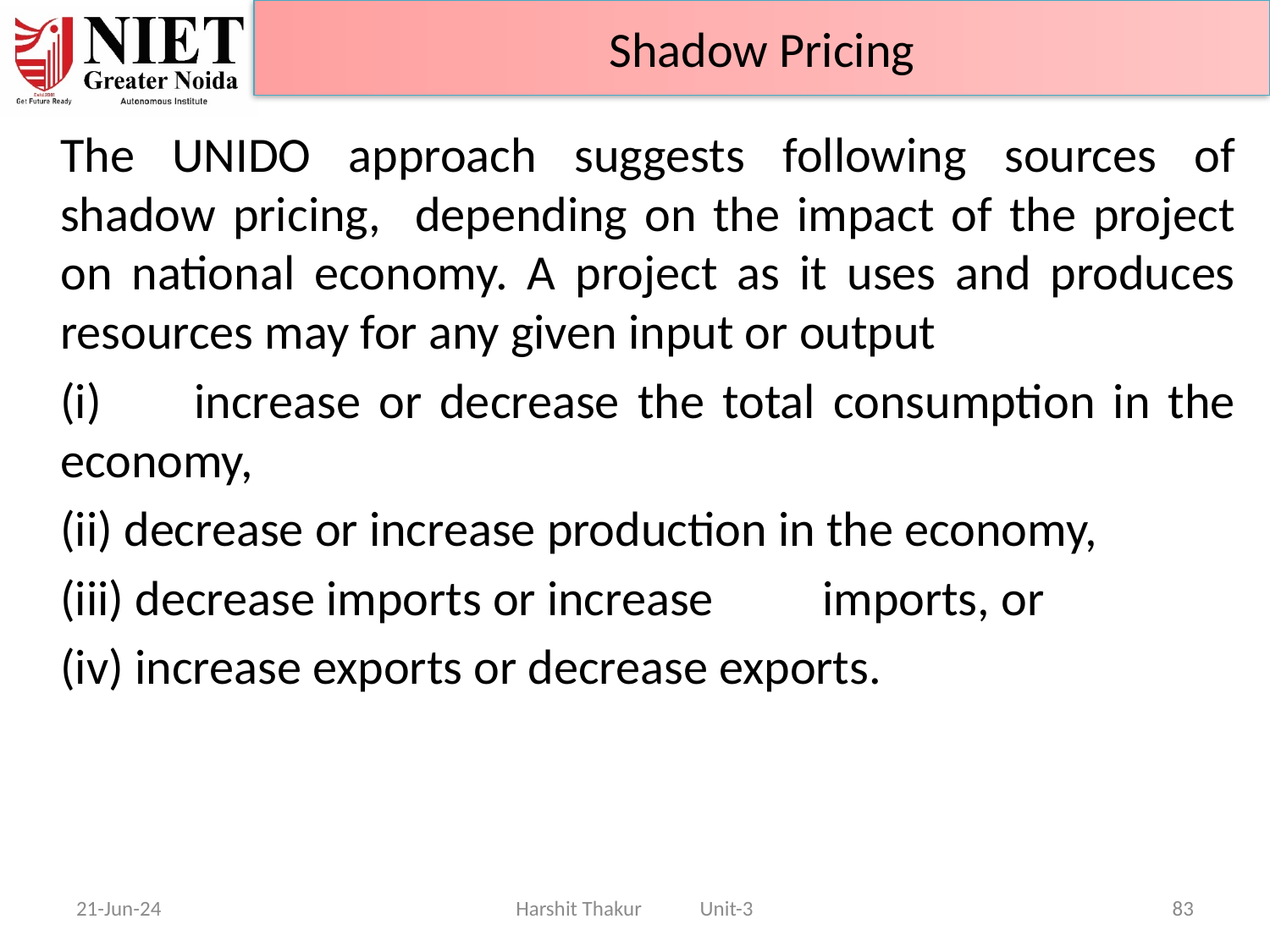

Shadow Pricing
	The UNIDO approach suggests following sources of shadow pricing,  depending on the impact of the project on national economy. A project as it uses and produces resources may for any given input or output
	(i) 	increase or decrease the total consumption in the economy,
	(ii) decrease or increase production in the economy,
	(iii) decrease imports or increase 	imports, or
	(iv) increase exports or decrease exports.

21-Jun-24
Harshit Thakur            Unit-3
83